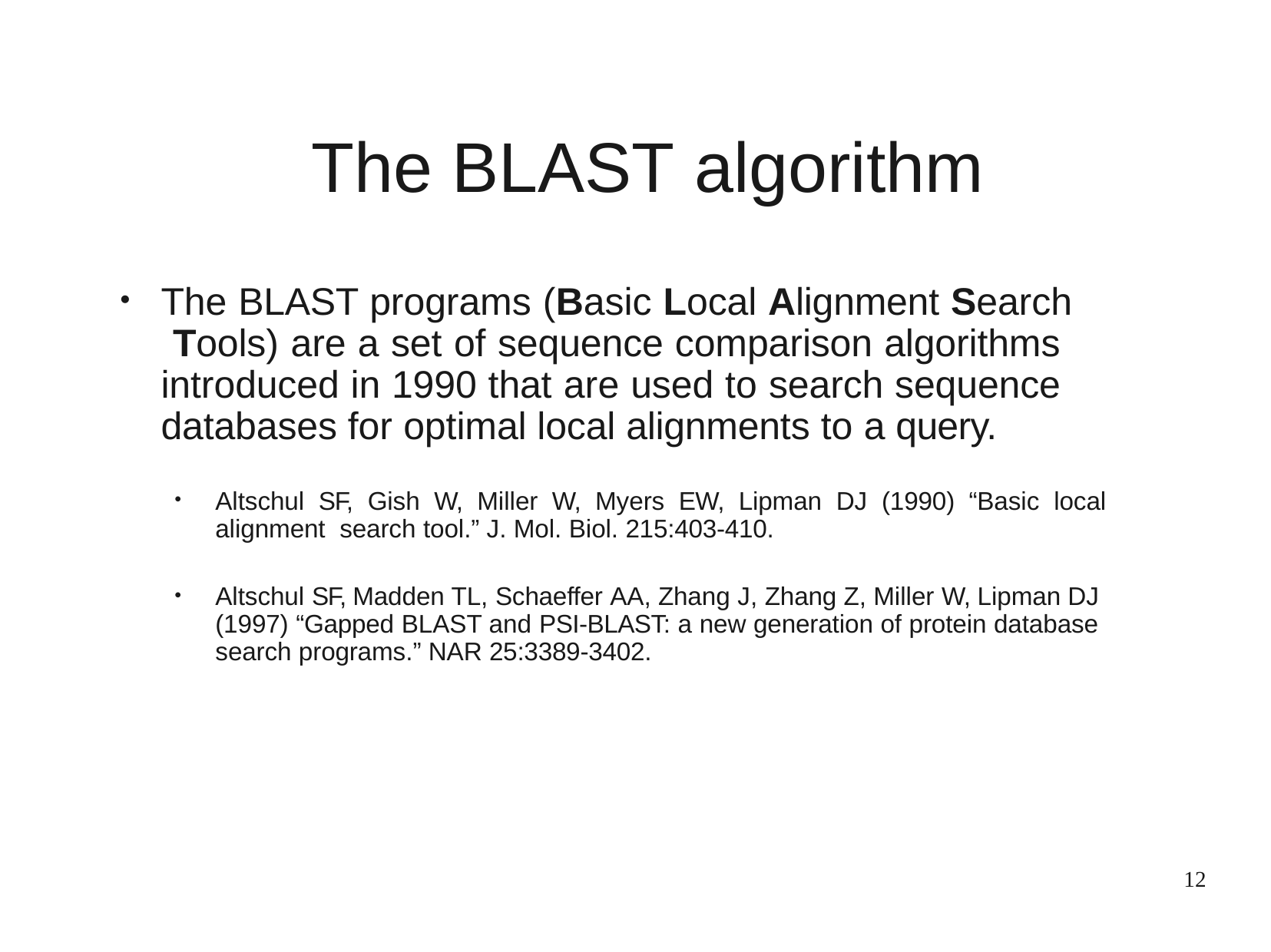

# The BLAST algorithm
The BLAST programs (Basic Local Alignment Search  Tools) are a set of sequence comparison algorithms  introduced in 1990 that are used to search sequence  databases for optimal local alignments to a query.
●
Altschul SF, Gish W, Miller W, Myers EW, Lipman DJ (1990) “Basic local alignment  search tool.” J. Mol. Biol. 215:403-410.
●
Altschul SF, Madden TL, Schaeffer AA, Zhang J, Zhang Z, Miller W, Lipman DJ  (1997) “Gapped BLAST and PSI-BLAST: a new generation of protein database  search programs.” NAR 25:3389-3402.
●
12